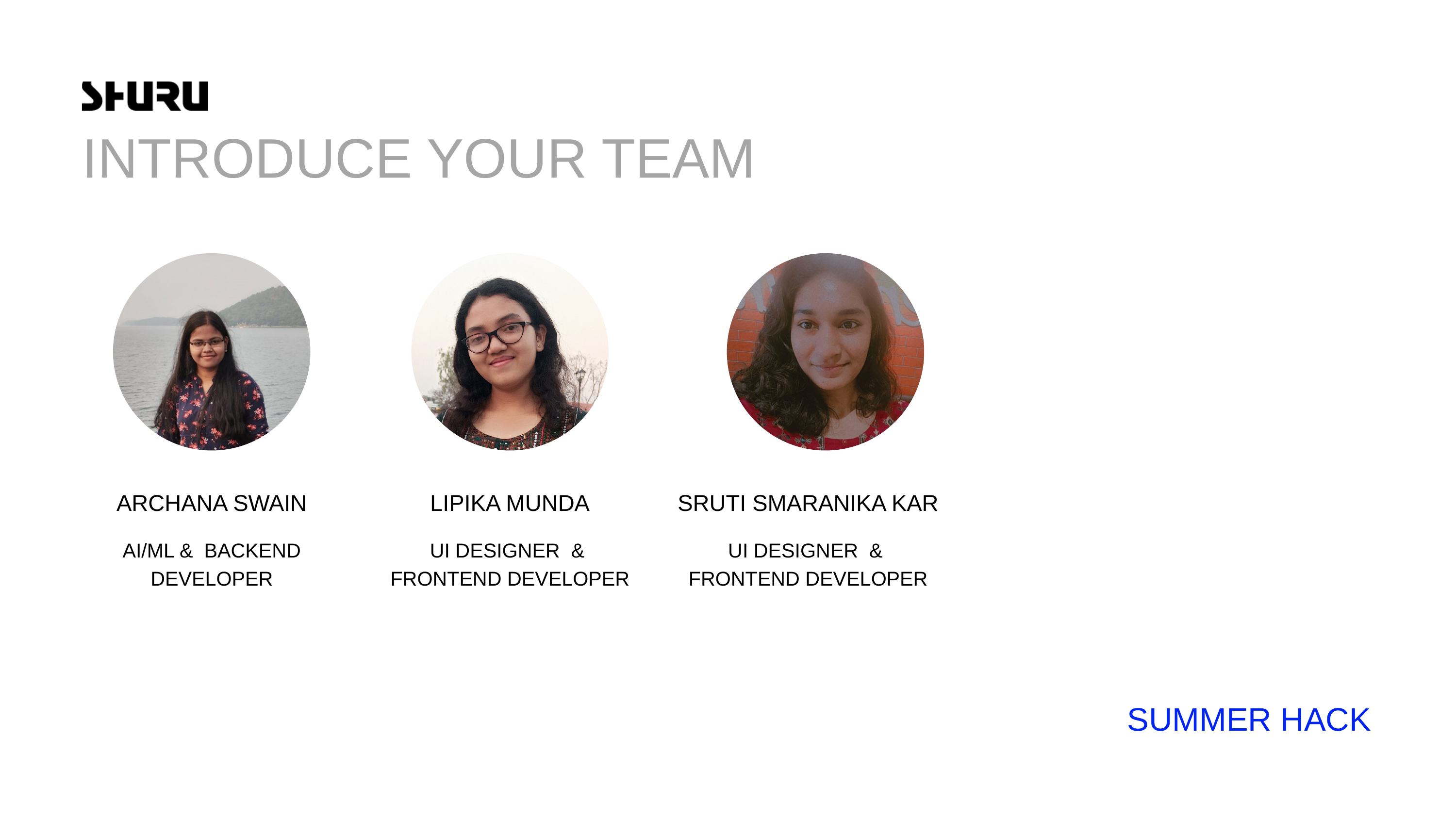

INTRODUCE YOUR TEAM

ARCHANA SWAIN
LIPIKA MUNDA
SRUTI SMARANIKA KAR
AI/ML &  BACKEND DEVELOPER
UI DESIGNER  &  FRONTEND DEVELOPER
UI DESIGNER  &  FRONTEND DEVELOPER
SUMMER HACK